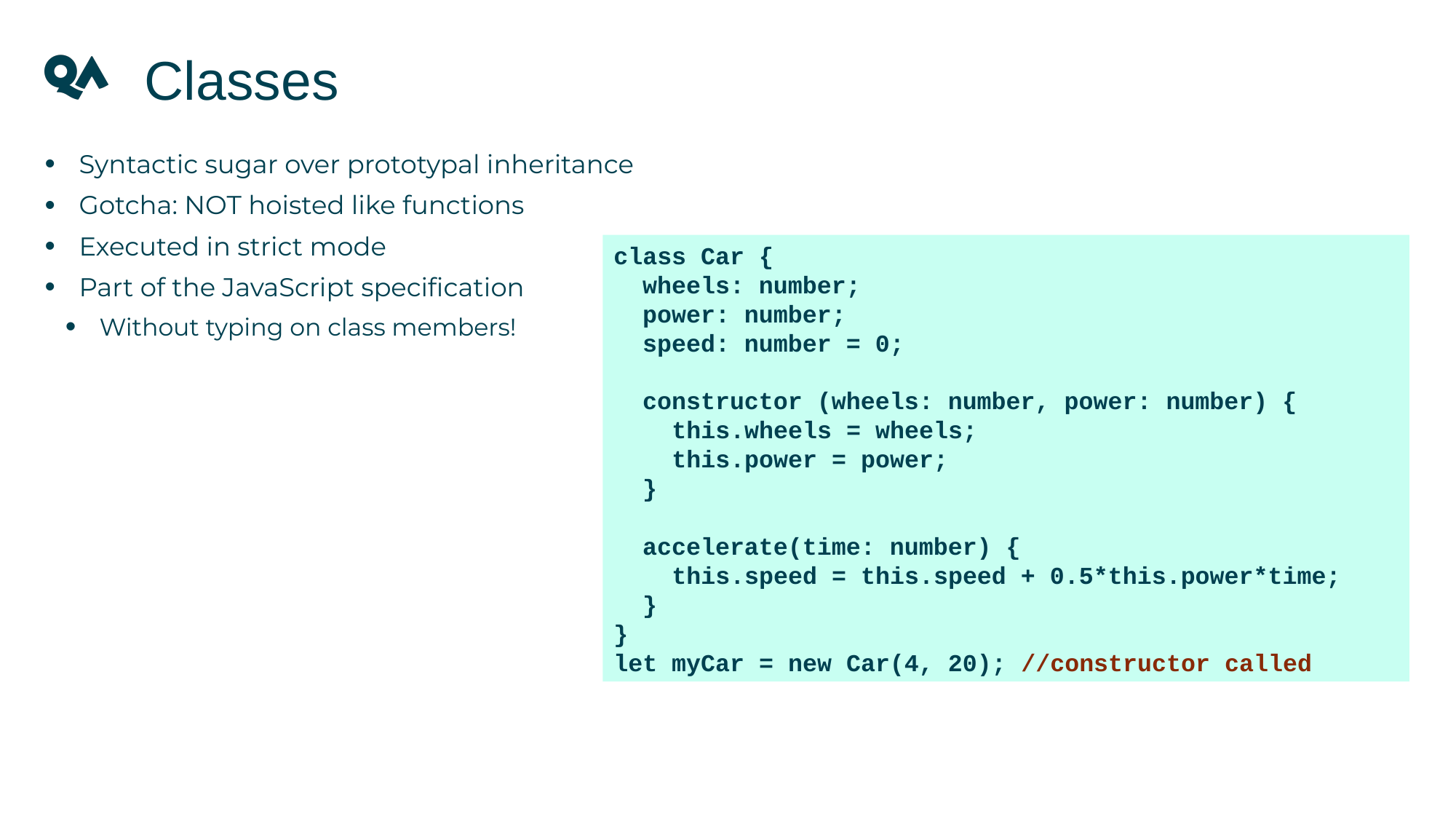

Classes
Syntactic sugar over prototypal inheritance
Gotcha: NOT hoisted like functions
Executed in strict mode
Part of the JavaScript specification
Without typing on class members!

class Car {
  wheels: number;
  power: number;
  speed: number = 0;

  constructor (wheels: number, power: number) {
    this.wheels = wheels;
    this.power = power;
  }

  accelerate(time: number) {
    this.speed = this.speed + 0.5*this.power*time;
  }
}
let myCar = new Car(4, 20); //constructor called